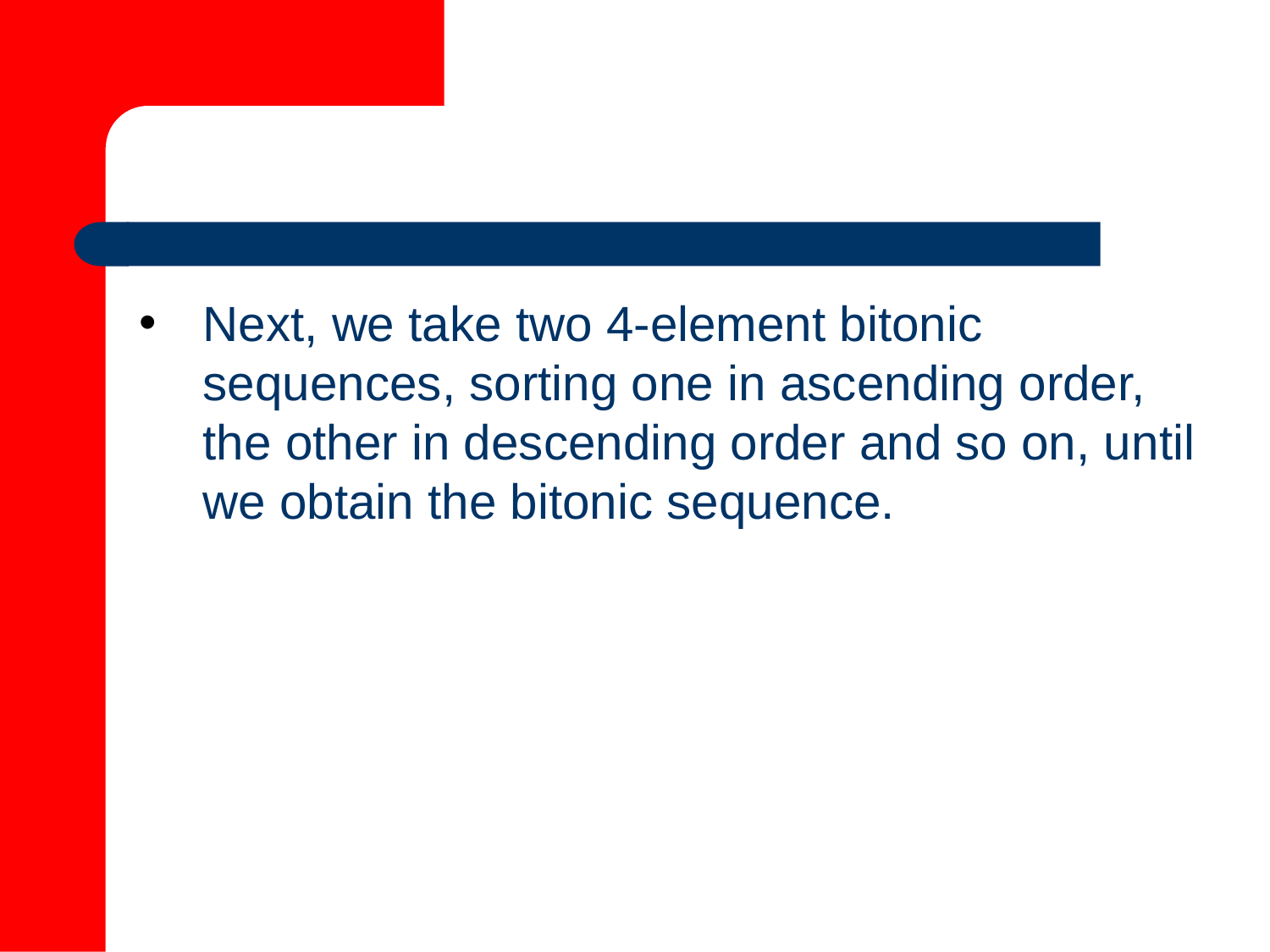

#
Next, we take two 4-element bitonic sequences, sorting one in ascending order, the other in descending order and so on, until we obtain the bitonic sequence.